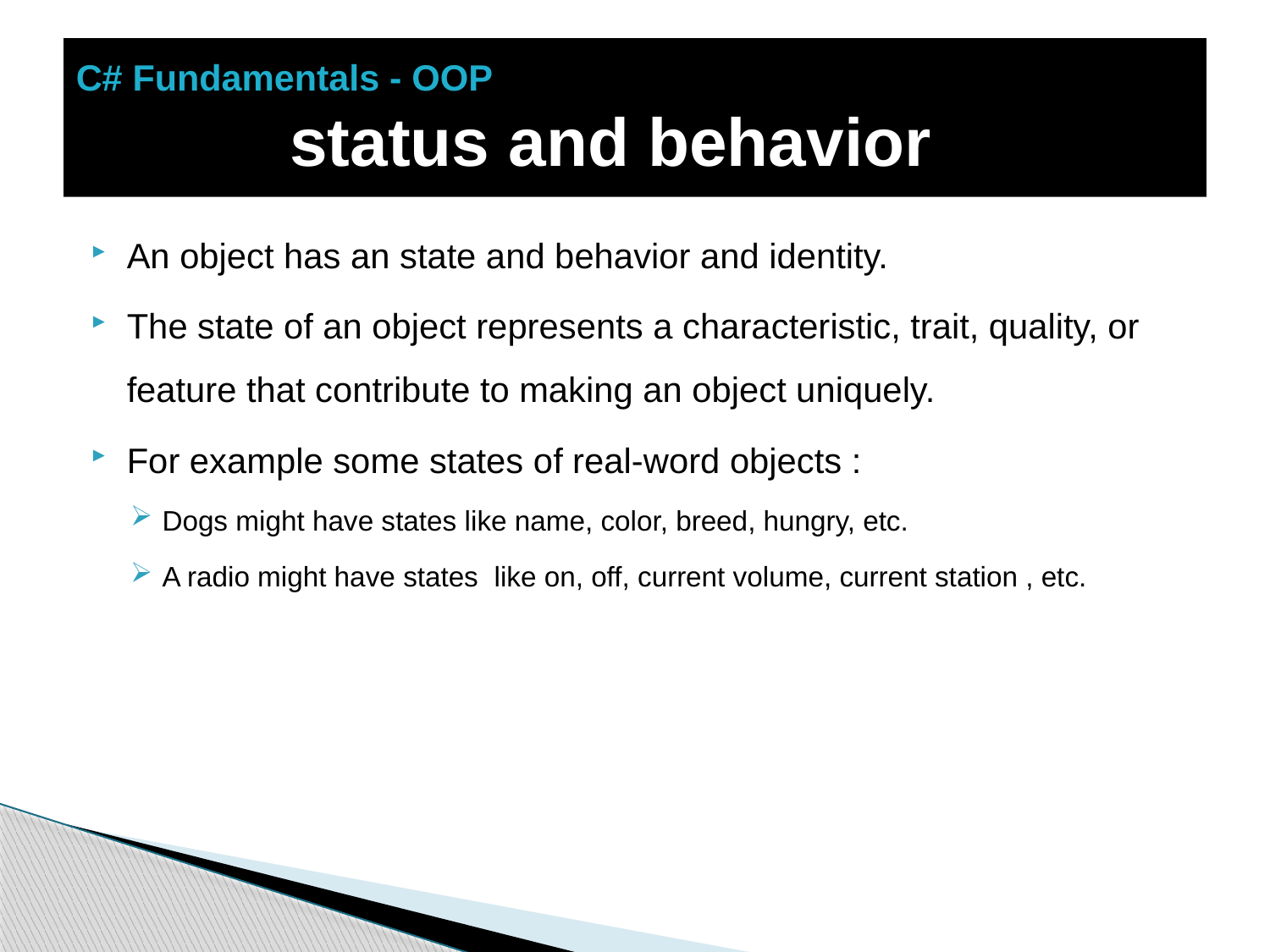

# C# Fundamentals - OOP status and behavior
An object has an state and behavior and identity.
The state of an object represents a characteristic, trait, quality, or feature that contribute to making an object uniquely.
For example some states of real-word objects :
Dogs might have states like name, color, breed, hungry, etc.
A radio might have states  like on, off, current volume, current station , etc.